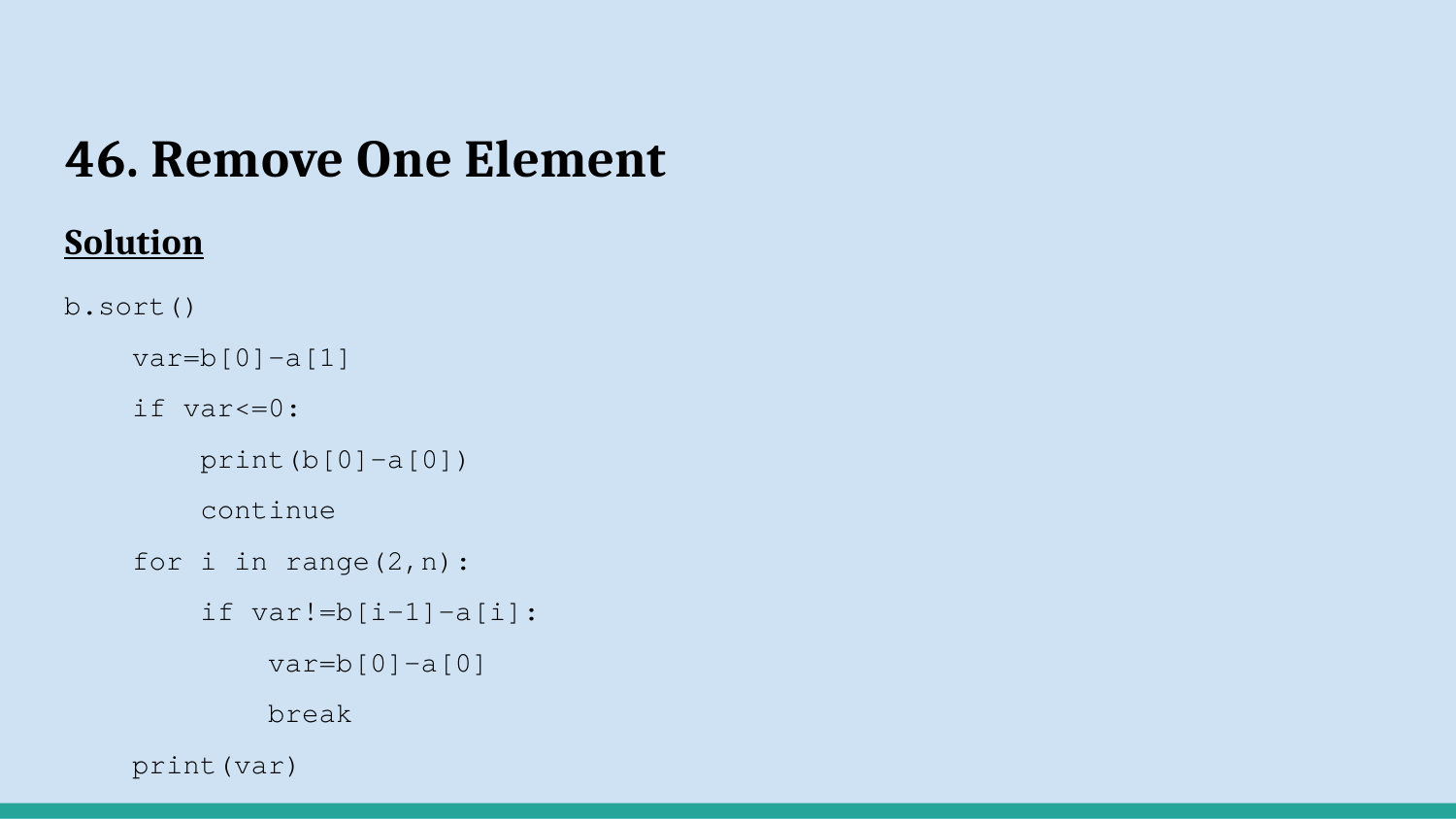

# 46. Remove One Element

Solution
b.sort()
    var=b[0]-a[1]
    if var<=0:
        print(b[0]-a[0])
        continue
    for i in range(2,n):
        if var!=b[i-1]-a[i]:
            var=b[0]-a[0]
            break
    print(var)